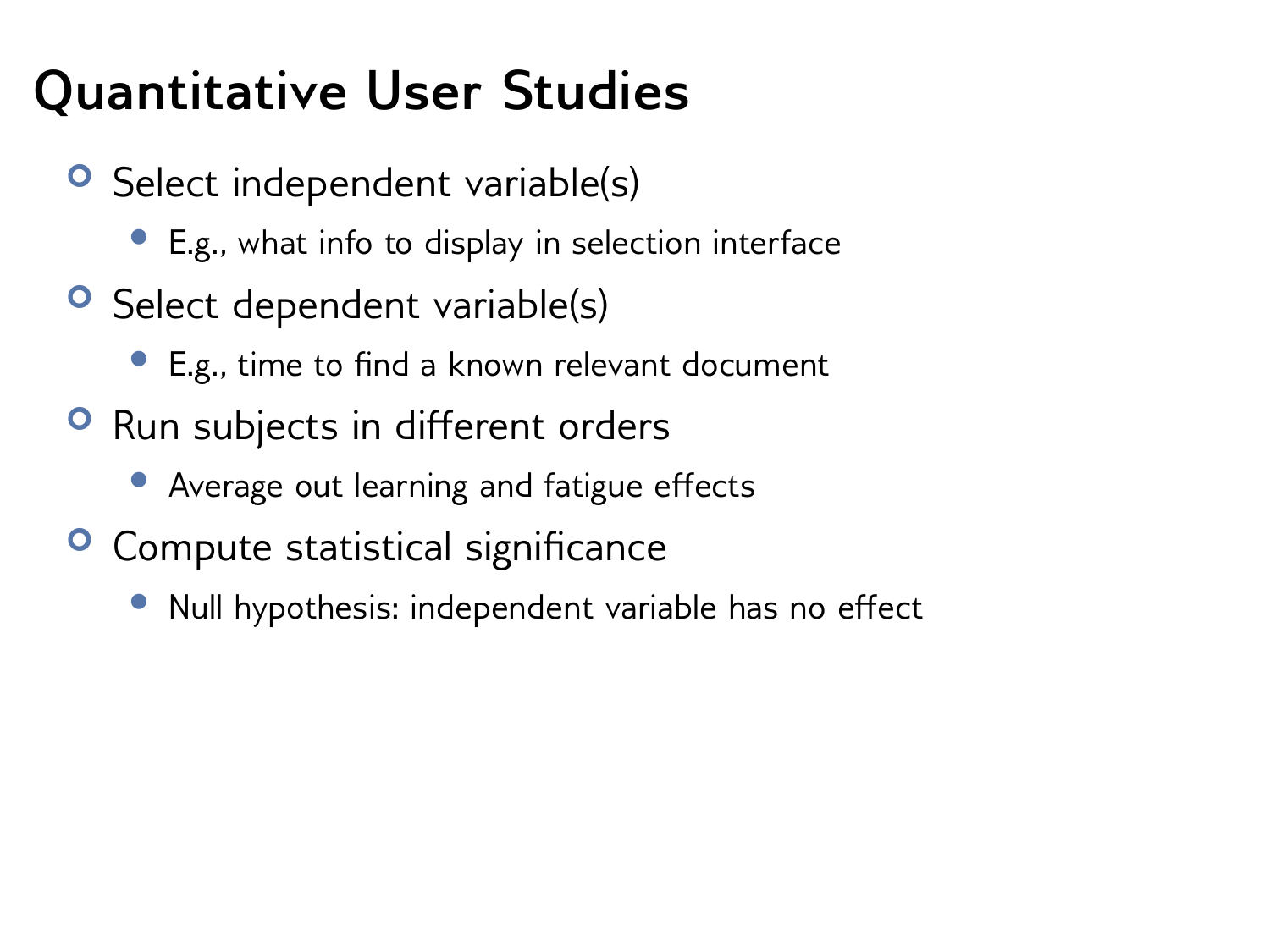

# Quantitative User Studies
Select independent variable(s)
E.g., what info to display in selection interface
Select dependent variable(s)
E.g., time to find a known relevant document
Run subjects in different orders
Average out learning and fatigue effects
Compute statistical significance
Null hypothesis: independent variable has no effect